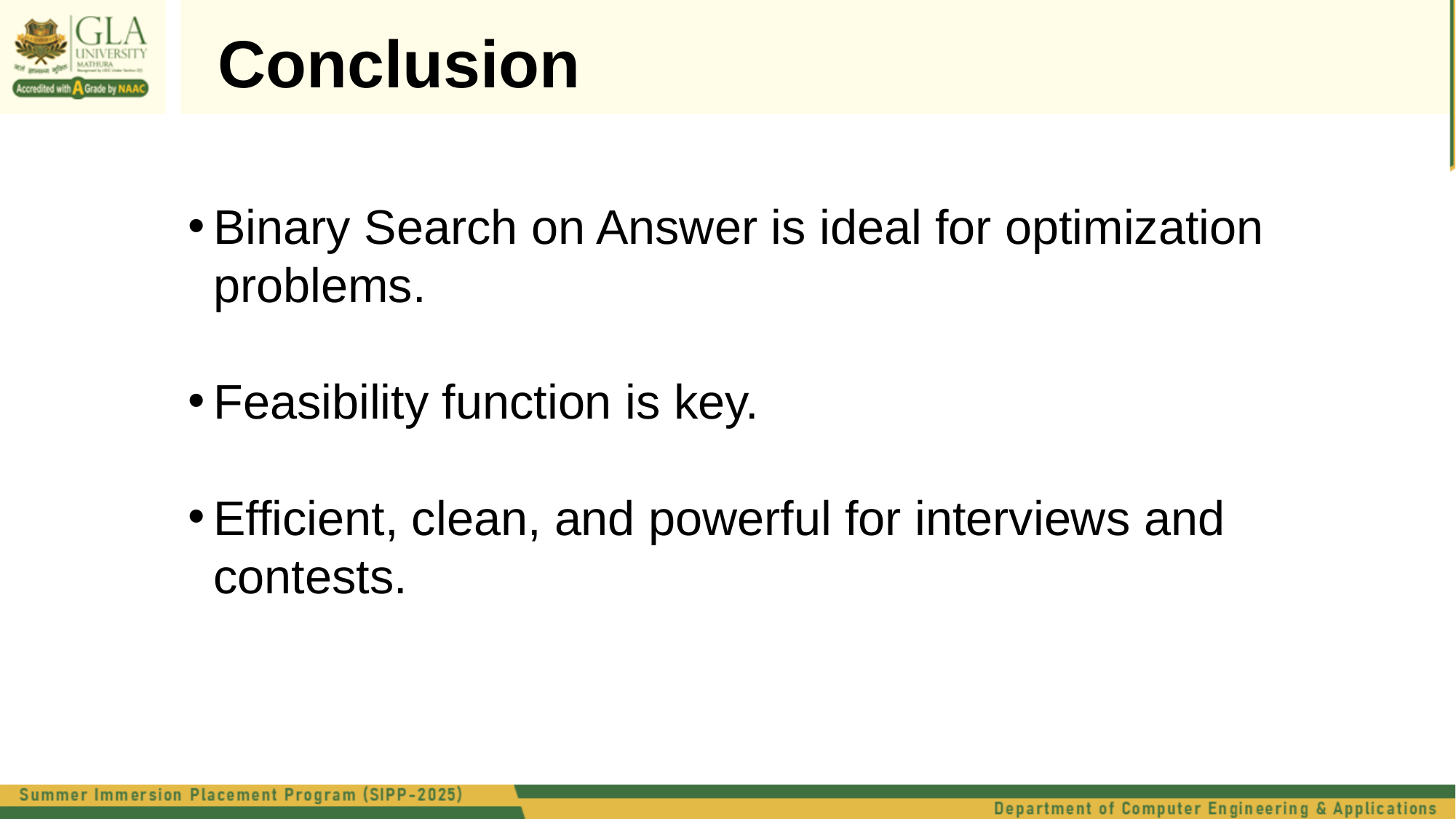

Conclusion
Binary Search on Answer is ideal for optimization problems.

Feasibility function is key.

Efficient, clean, and powerful for interviews and contests.